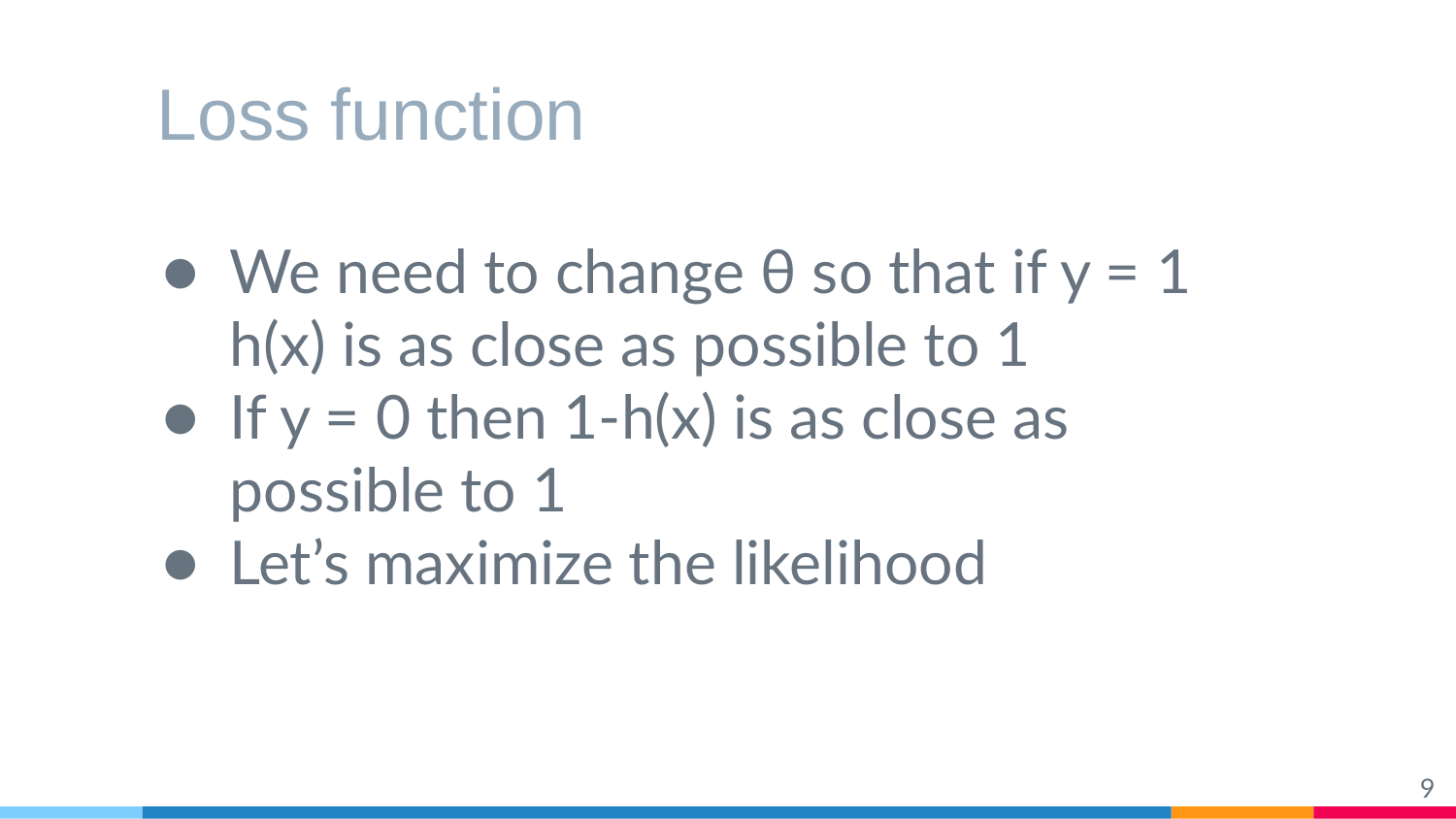

# Loss function
We need to change θ so that if y = 1 h(x) is as close as possible to 1
If y = 0 then 1-h(x) is as close as possible to 1
Let’s maximize the likelihood
9